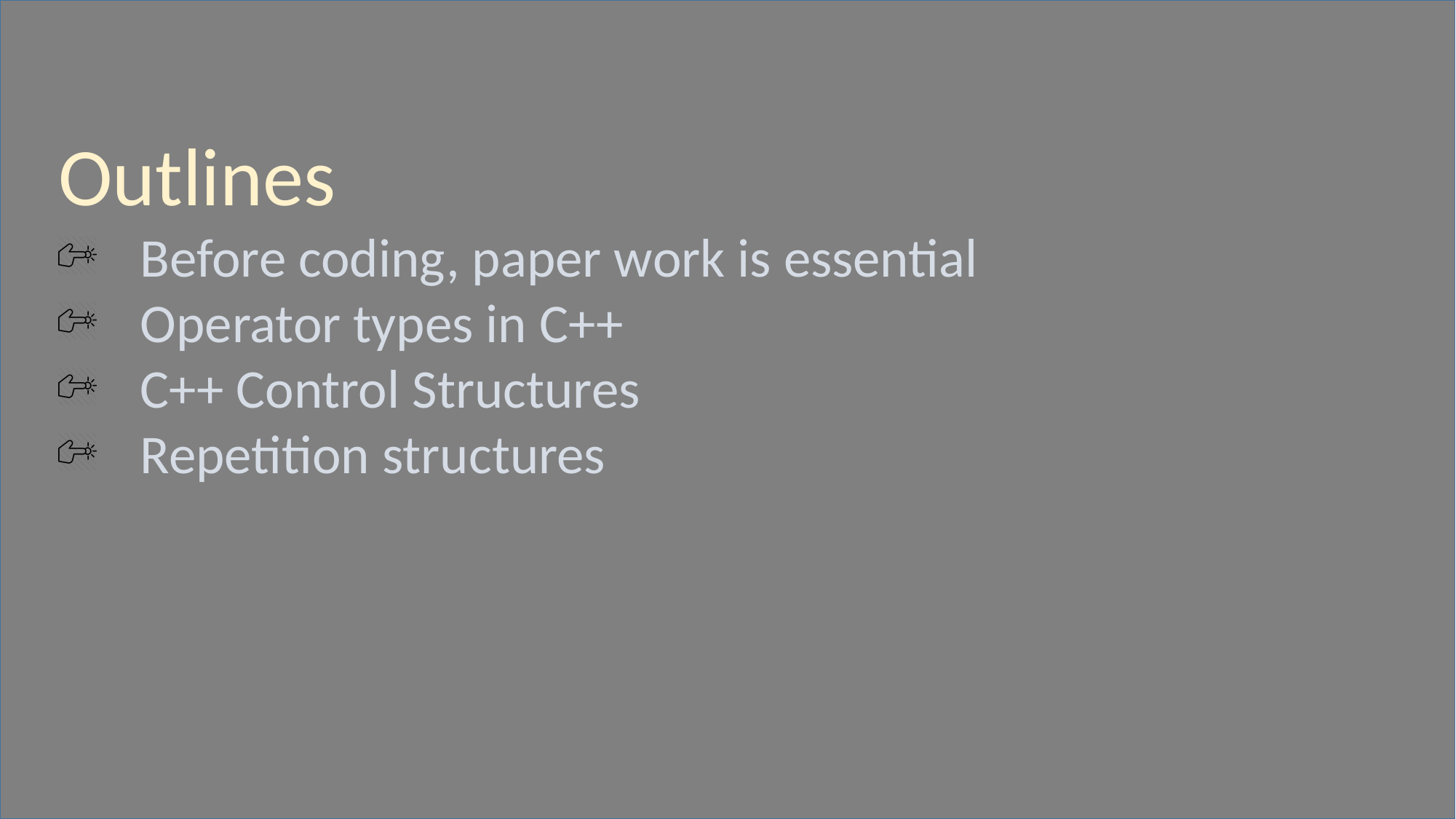

Outlines
Before coding, paper work is essential
Operator types in C++
C++ Control Structures
Repetition structures